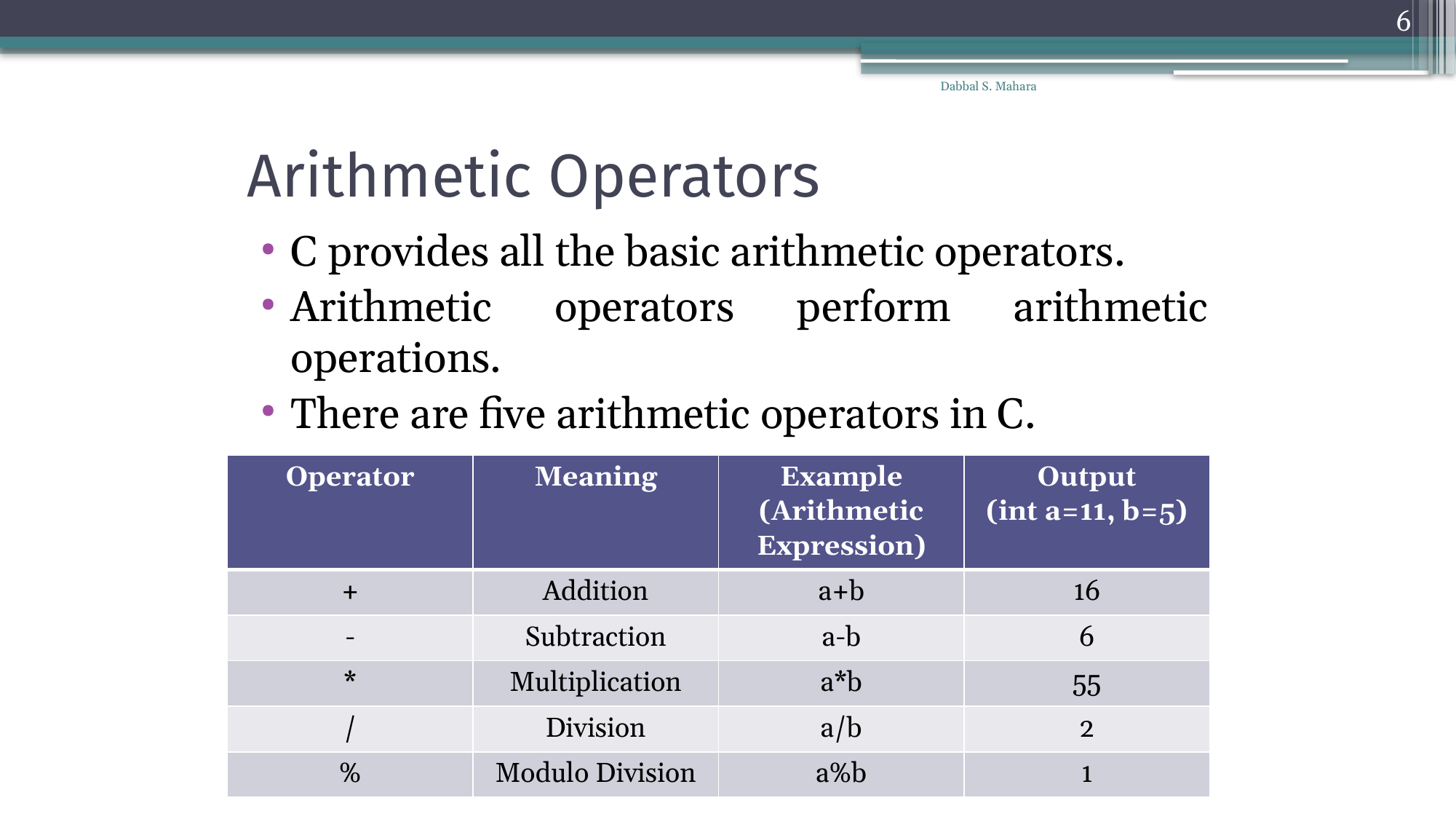

6
Dabbal S. Mahara
# Arithmetic Operators
C provides all the basic arithmetic operators.
Arithmetic operators perform arithmetic operations.
There are five arithmetic operators in C.
| Operator | Meaning | Example (Arithmetic Expression) | Output (int a=11, b=5) |
| --- | --- | --- | --- |
| + | Addition | a+b | 16 |
| - | Subtraction | a-b | 6 |
| \* | Multiplication | a\*b | 55 |
| / | Division | a/b | 2 |
| % | Modulo Division | a%b | 1 |